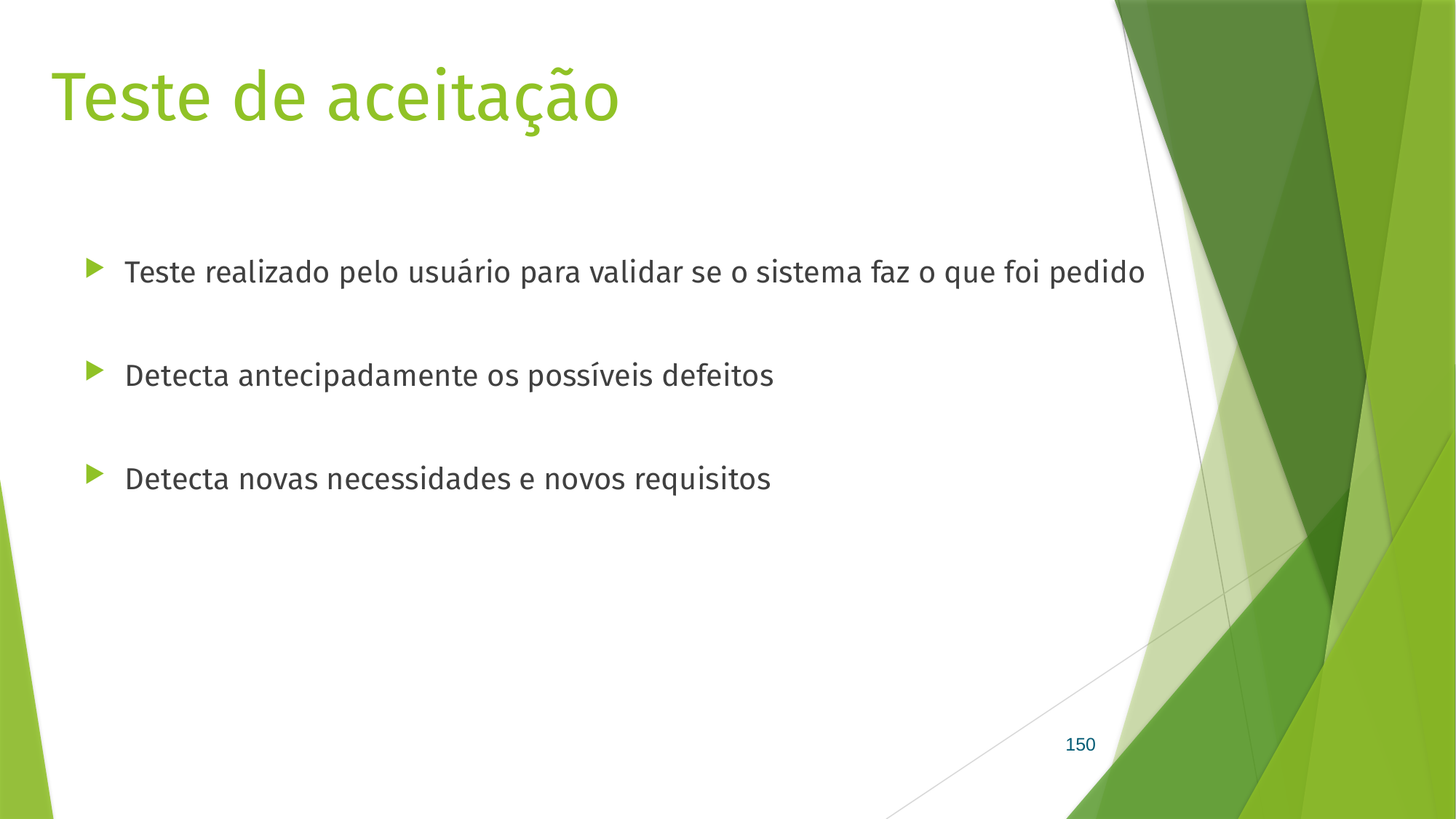

# Teste de aceitação
Teste realizado pelo usuário para validar se o sistema faz o que foi pedido

Detecta antecipadamente os possíveis defeitos

Detecta novas necessidades e novos requisitos

150